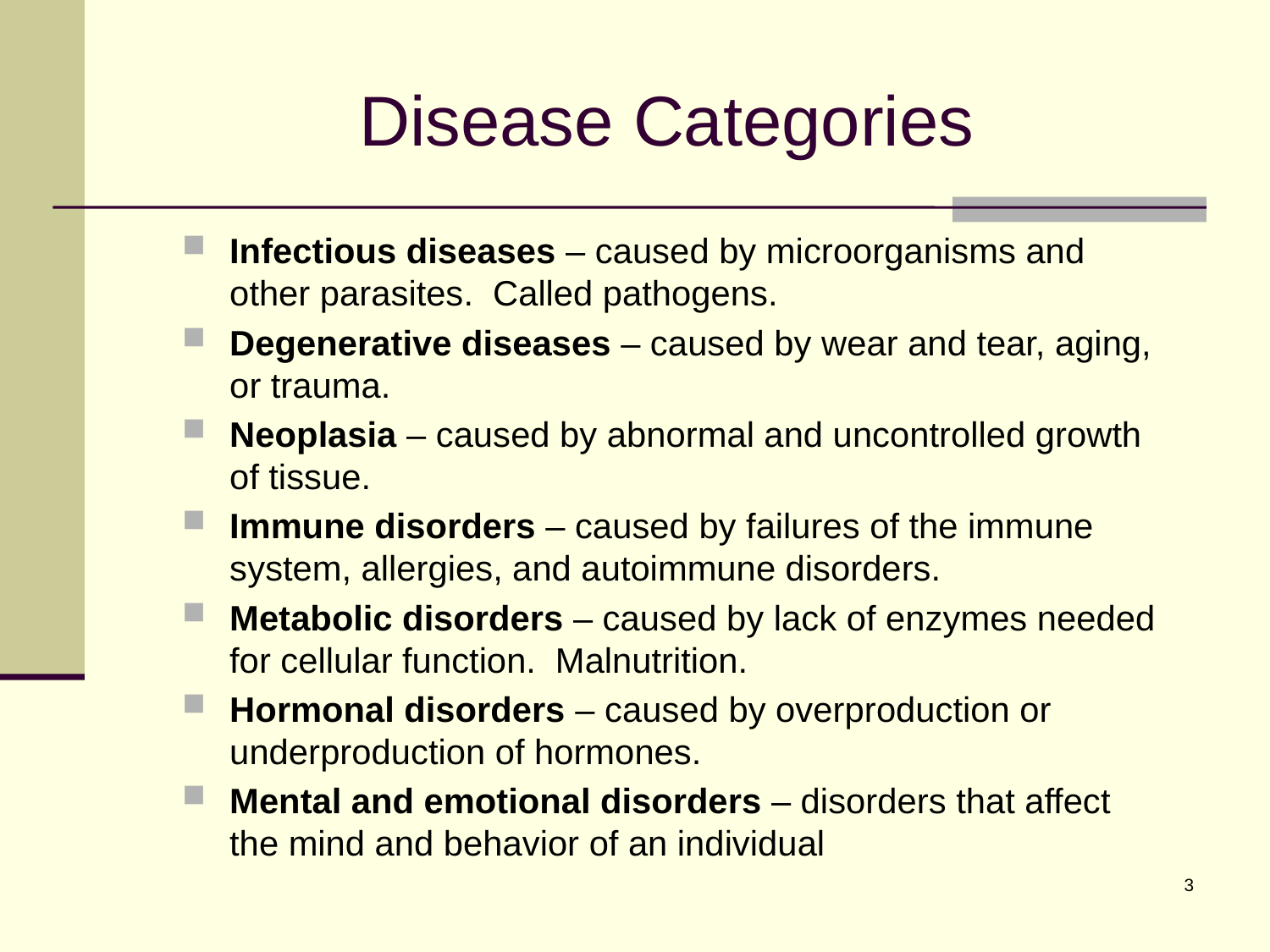

# Disease Categories
Infectious diseases – caused by microorganisms and other parasites.  Called pathogens.
Degenerative diseases – caused by wear and tear, aging, or trauma.
Neoplasia – caused by abnormal and uncontrolled growth of tissue.
Immune disorders – caused by failures of the immune system, allergies, and autoimmune disorders.
Metabolic disorders – caused by lack of enzymes needed for cellular function.  Malnutrition.
Hormonal disorders – caused by overproduction or underproduction of hormones.
Mental and emotional disorders – disorders that affect the mind and behavior of an individual
3